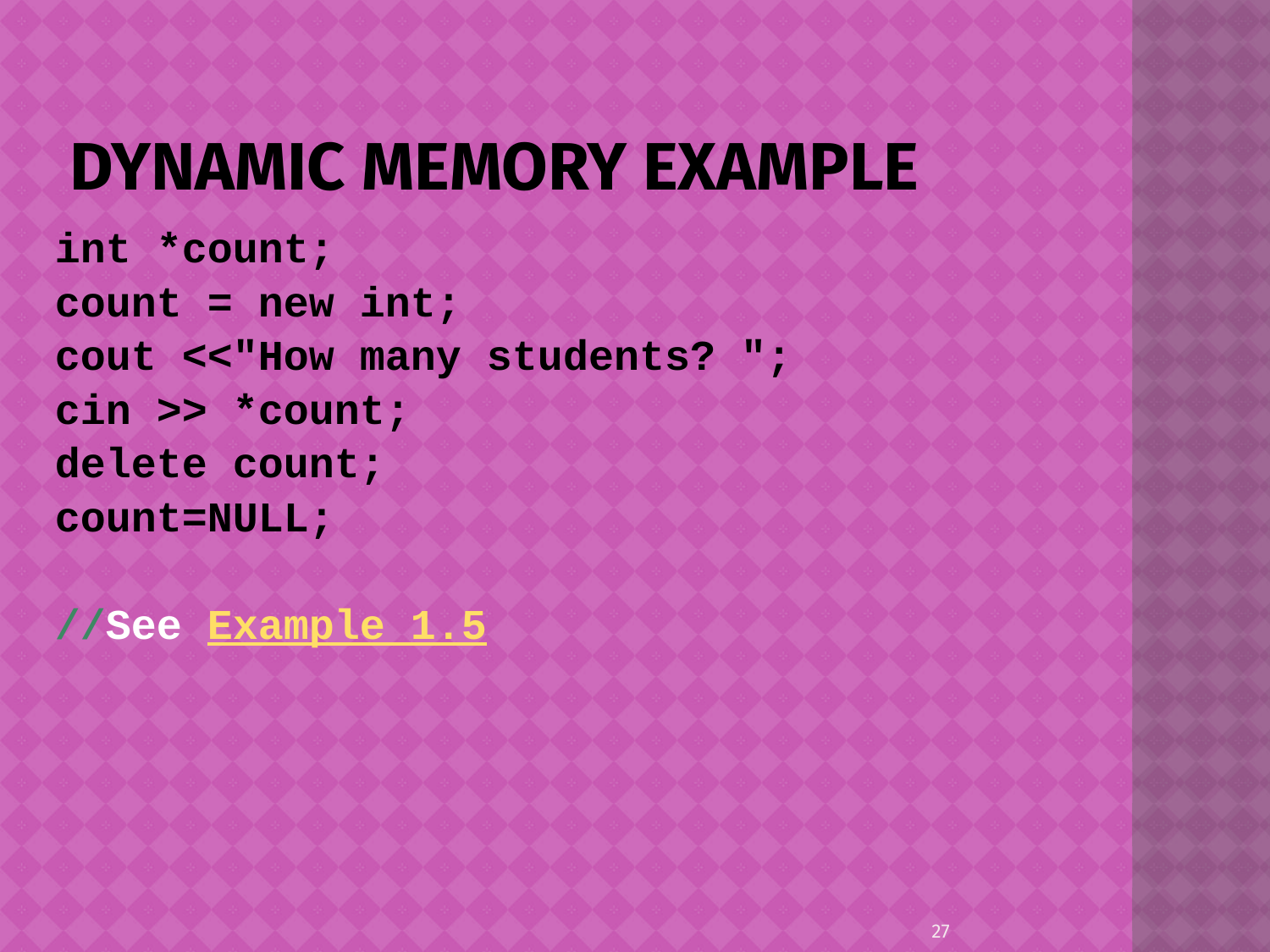

# Dynamic Memory Example
int *count;
count = new int;
cout <<"How many students? ";
cin >> *count;
delete count;
count=NULL;

//See Example 1.5

27